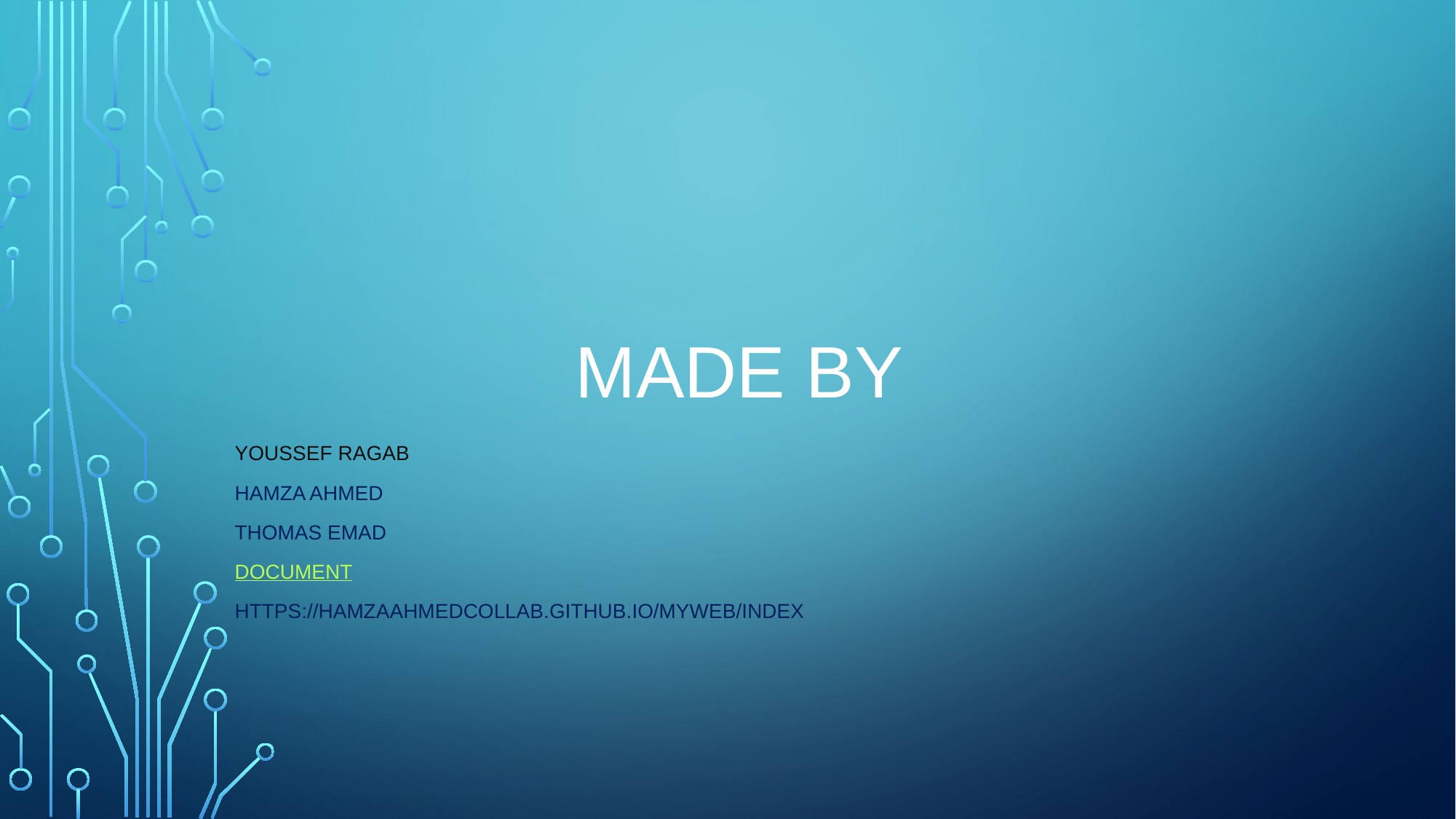

# Made by
Youssef Ragab
Hamza Ahmed
Thomas Emad
Document
https://hamzaahmedcollab.github.io/myweb/index